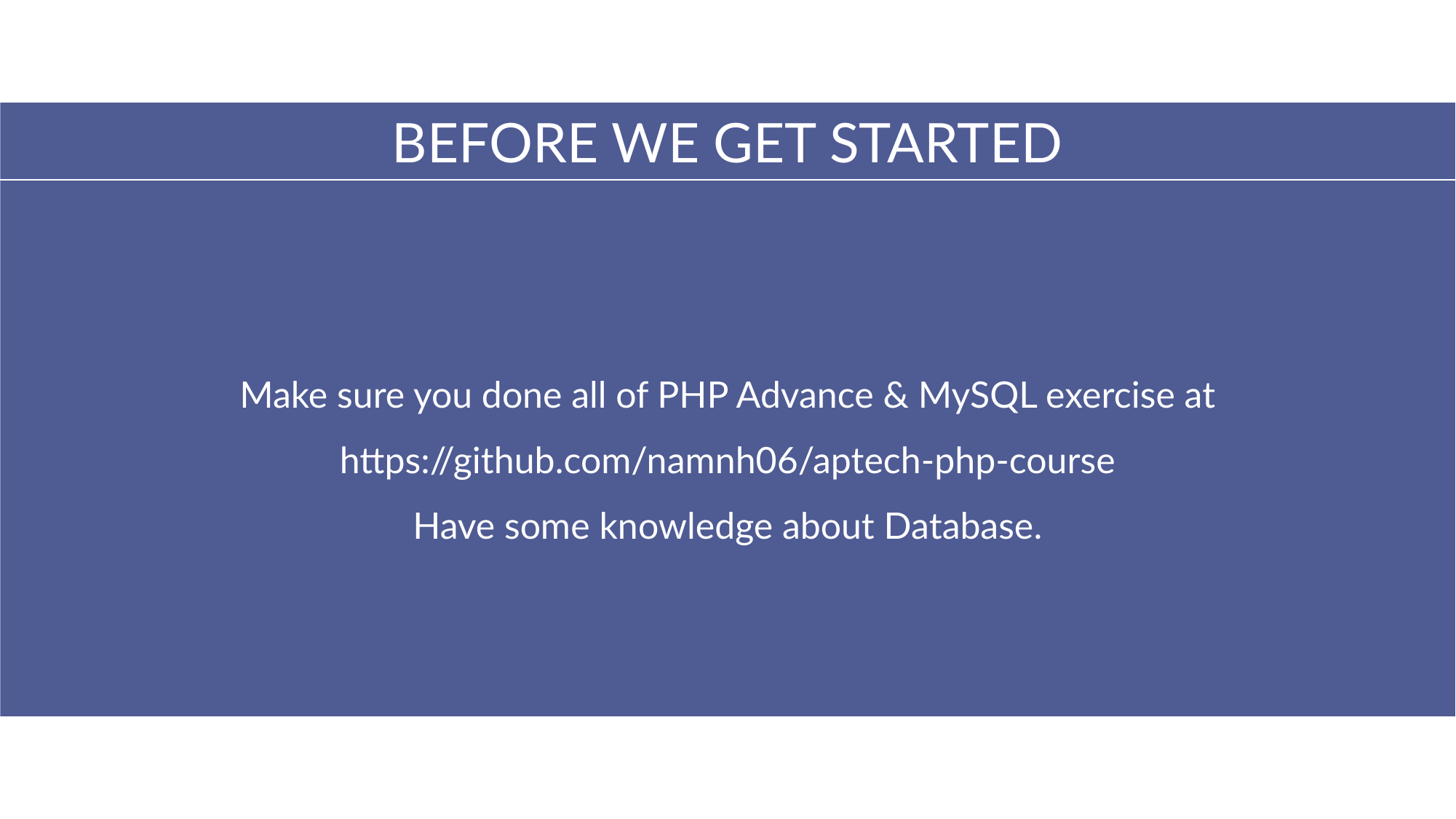

BEFORE WE GET STARTED
Make sure you done all of PHP Advance & MySQL exercise at
https://github.com/namnh06/aptech-php-course
Have some knowledge about Database.